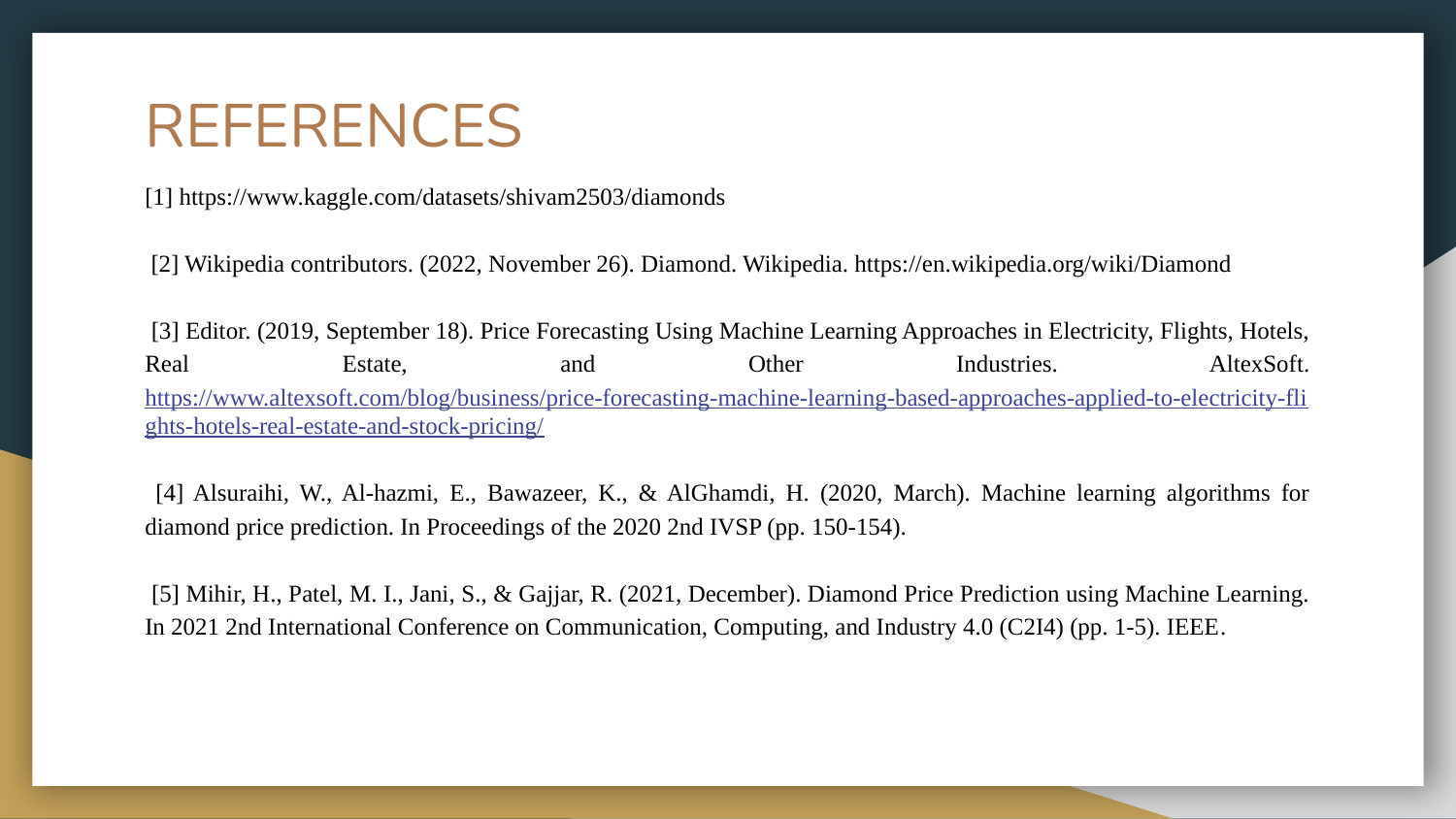

# REFERENCES
[1] https://www.kaggle.com/datasets/shivam2503/diamonds

 [2] Wikipedia contributors. (2022, November 26). Diamond. Wikipedia. https://en.wikipedia.org/wiki/Diamond

 [3] Editor. (2019, September 18). Price Forecasting Using Machine Learning Approaches in Electricity, Flights, Hotels, Real Estate, and Other Industries. AltexSoft. https://www.altexsoft.com/blog/business/price-forecasting-machine-learning-based-approaches-applied-to-electricity-flights-hotels-real-estate-and-stock-pricing/

 [4] Alsuraihi, W., Al-hazmi, E., Bawazeer, K., & AlGhamdi, H. (2020, March). Machine learning algorithms for diamond price prediction. In Proceedings of the 2020 2nd IVSP (pp. 150-154).

 [5] Mihir, H., Patel, M. I., Jani, S., & Gajjar, R. (2021, December). Diamond Price Prediction using Machine Learning. In 2021 2nd International Conference on Communication, Computing, and Industry 4.0 (C2I4) (pp. 1-5). IEEE.